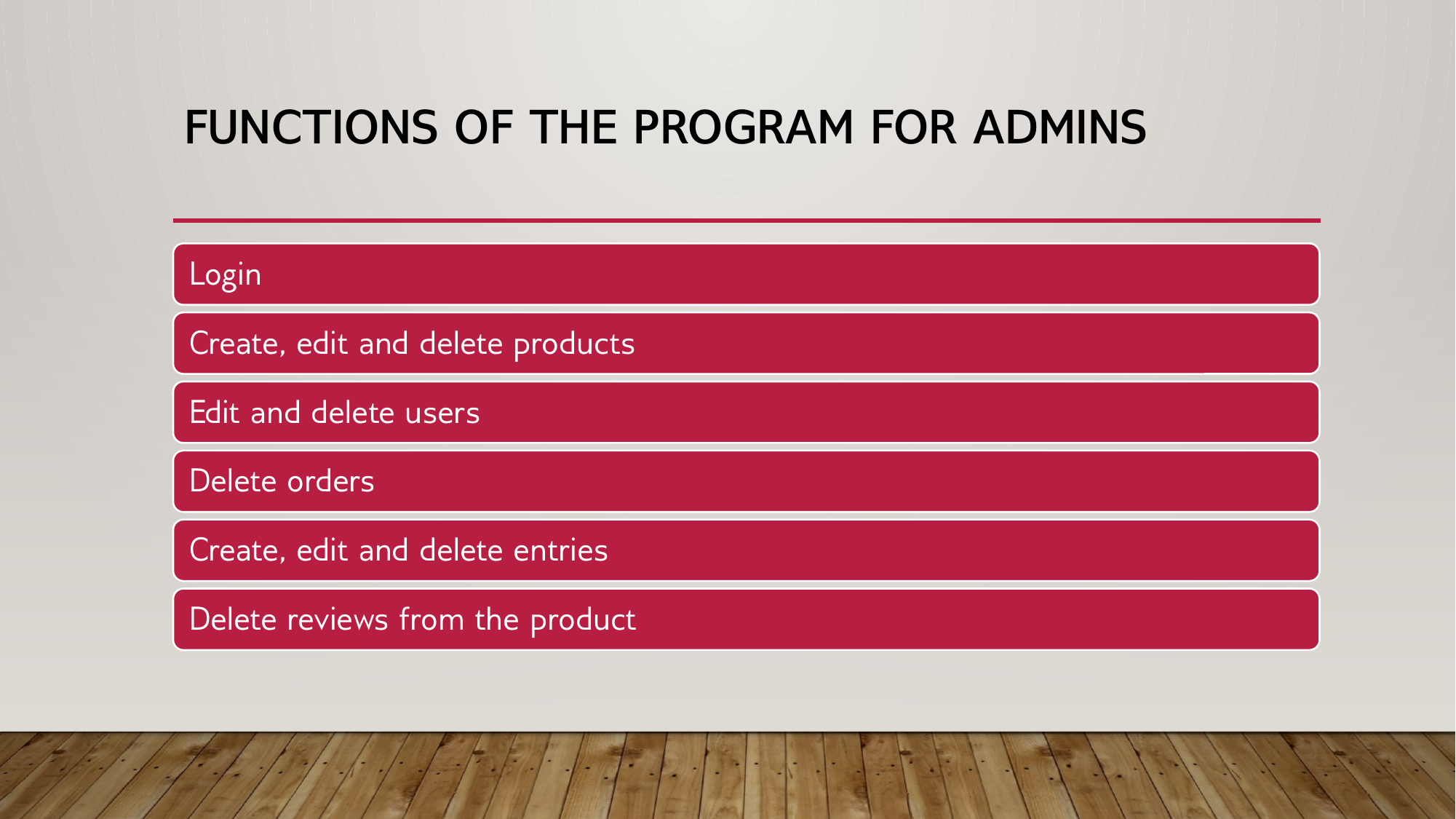

# Functions of the program for admins
Login
Create, edit and delete products
Edit and delete users
Delete orders
Create, edit and delete entries
Delete reviews from the product